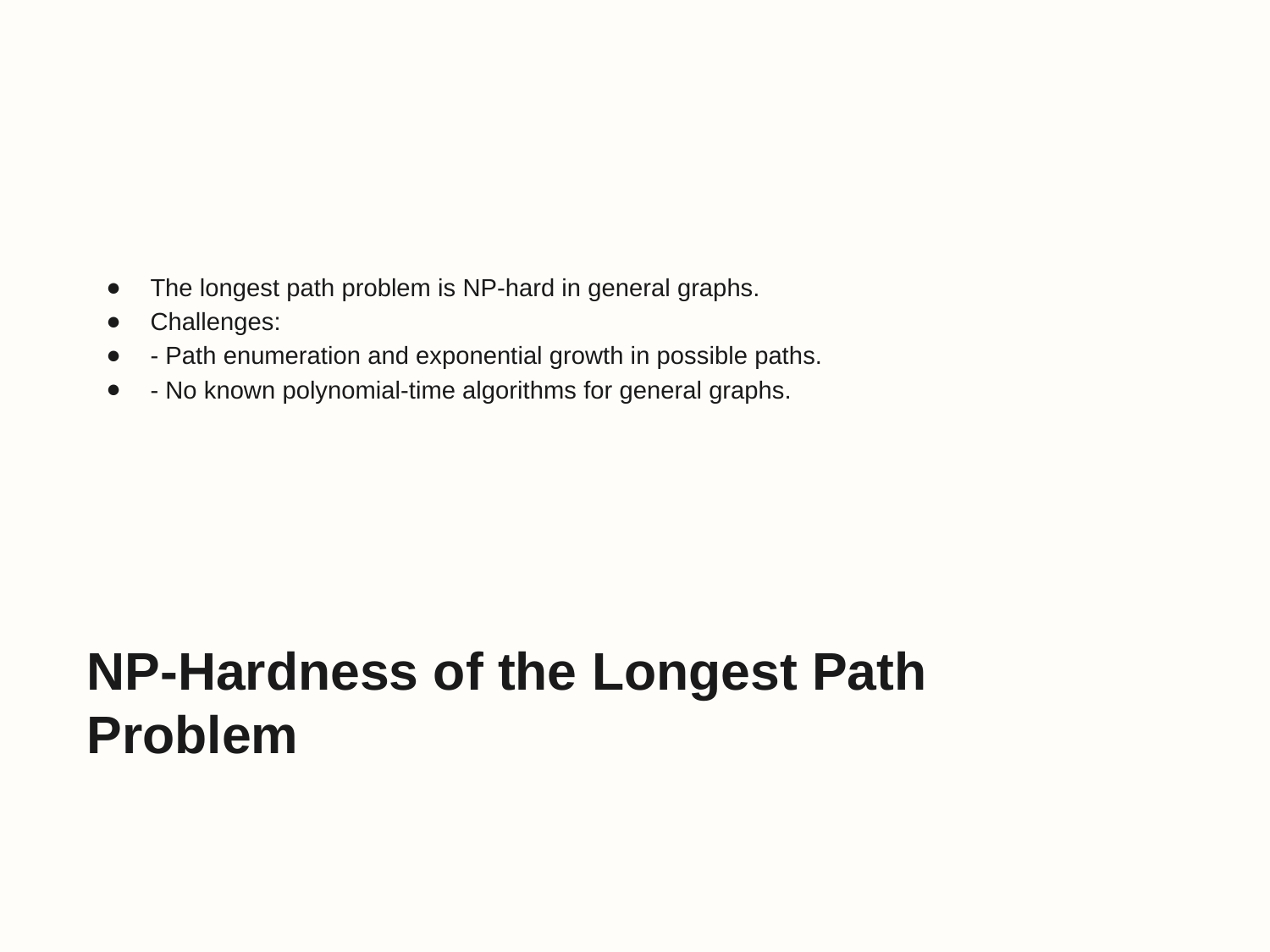

The longest path problem is NP-hard in general graphs.
Challenges:
- Path enumeration and exponential growth in possible paths.
- No known polynomial-time algorithms for general graphs.
# NP-Hardness of the Longest Path Problem